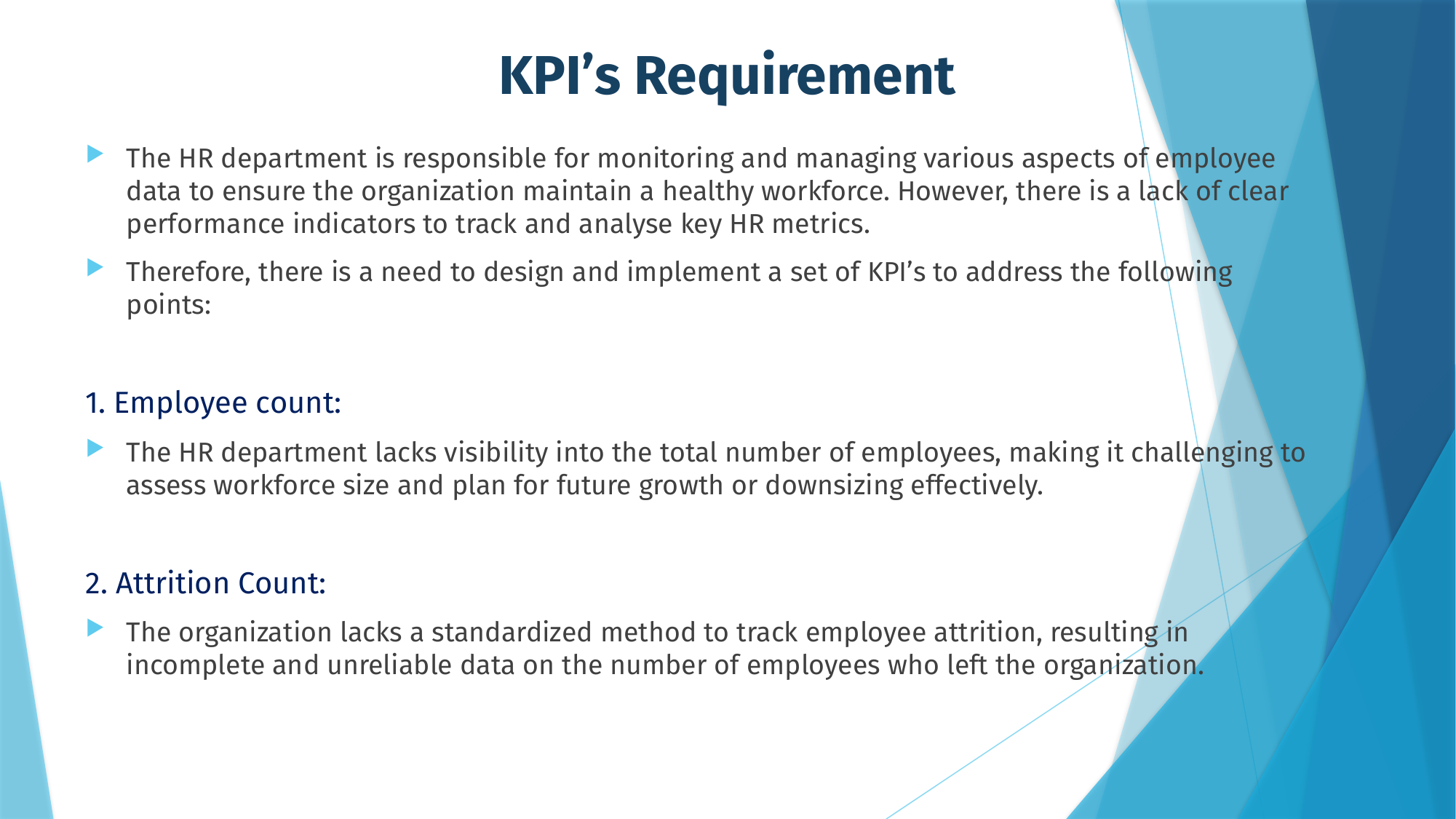

# KPI’s Requirement
The HR department is responsible for monitoring and managing various aspects of employee data to ensure the organization maintain a healthy workforce. However, there is a lack of clear performance indicators to track and analyse key HR metrics.
Therefore, there is a need to design and implement a set of KPI’s to address the following points:

1. Employee count:
The HR department lacks visibility into the total number of employees, making it challenging to assess workforce size and plan for future growth or downsizing effectively.

2. Attrition Count:
The organization lacks a standardized method to track employee attrition, resulting in incomplete and unreliable data on the number of employees who left the organization.

+